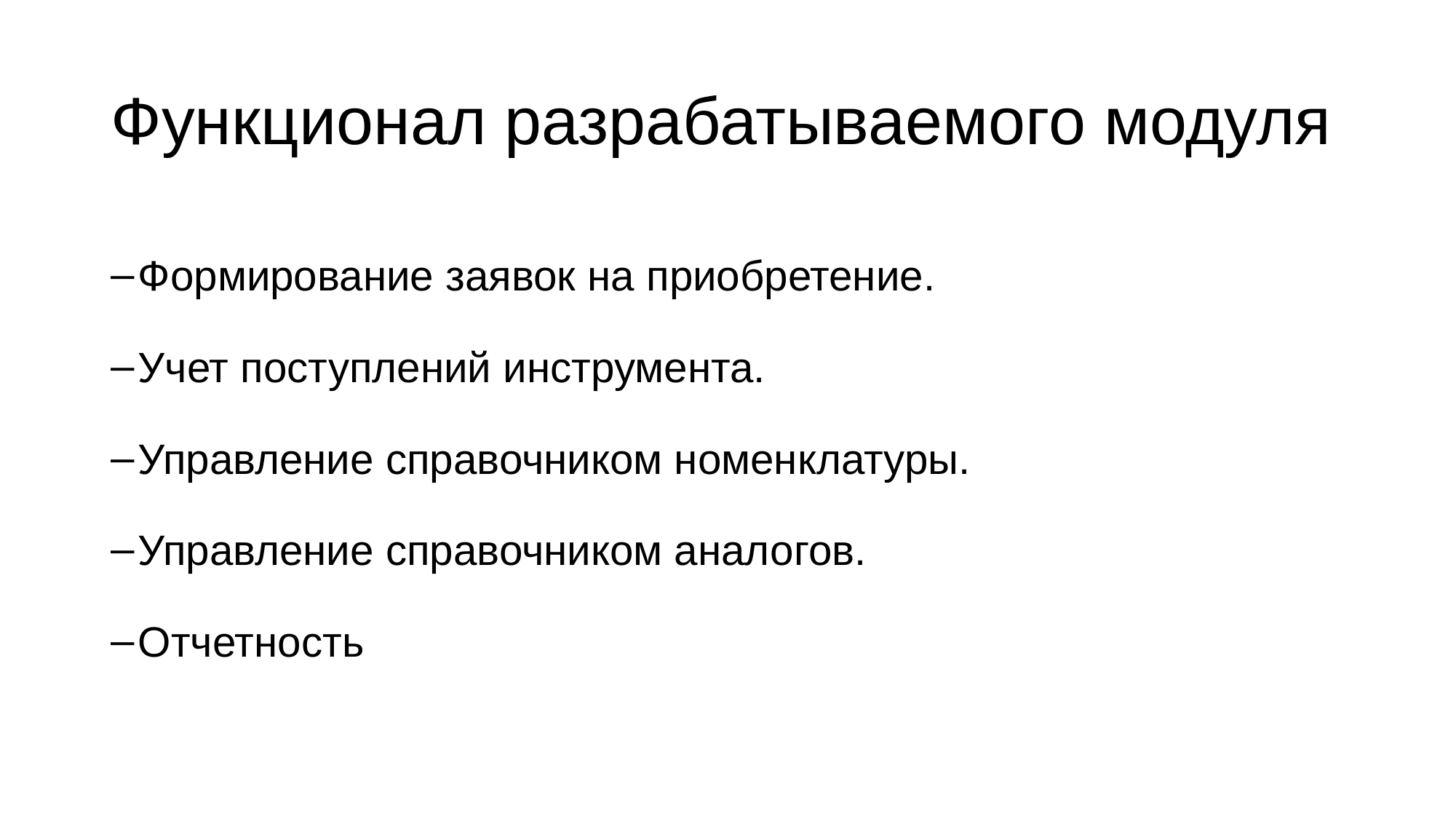

# Функционал разрабатываемого модуля
Формирование заявок на приобретение.
Учет поступлений инструмента.
Управление справочником номенклатуры.
Управление справочником аналогов.
Отчетность